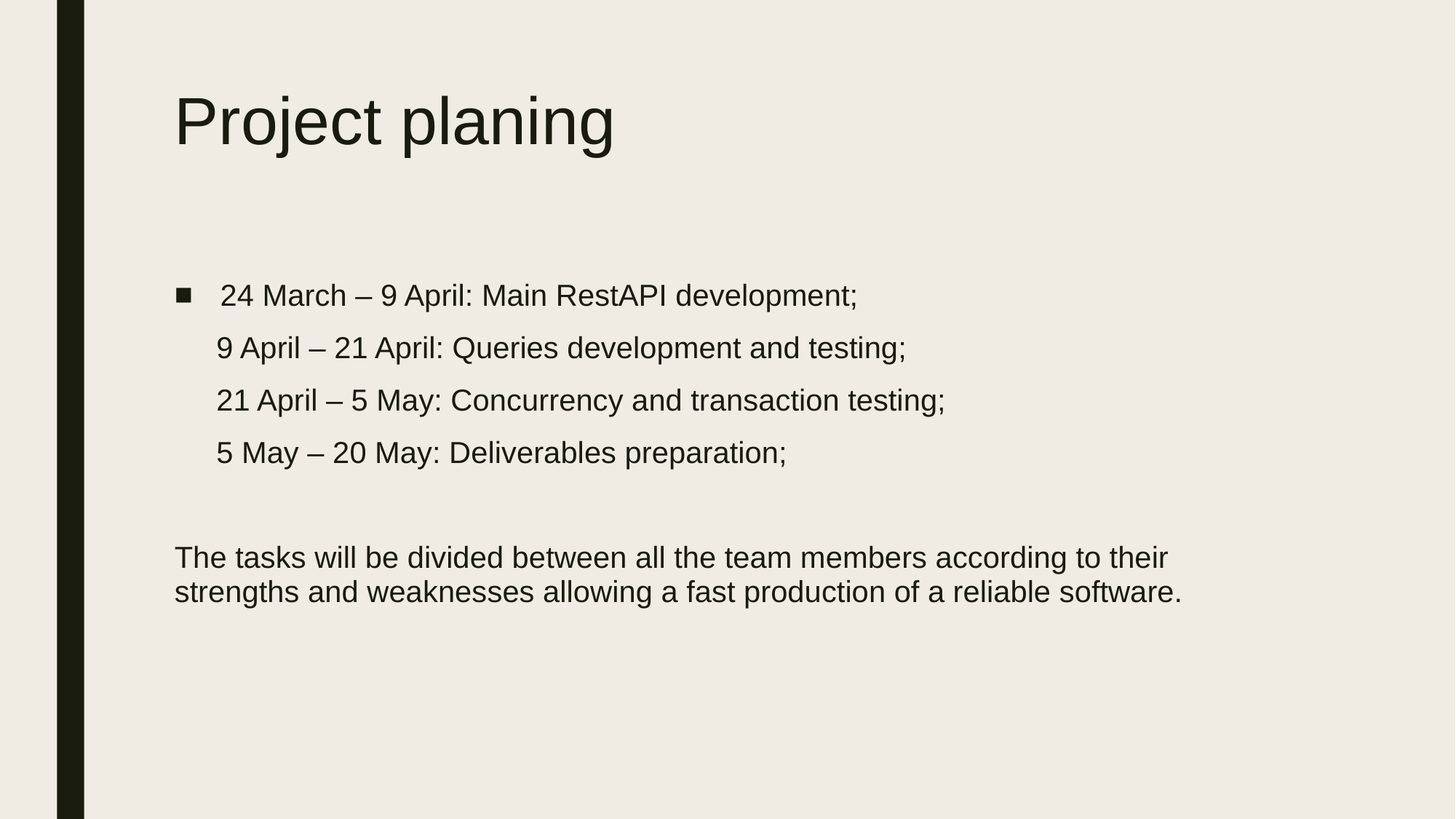

Project planing
24 March – 9 April: Main RestAPI development;
     9 April – 21 April: Queries development and testing;
     21 April – 5 May: Concurrency and transaction testing;
     5 May – 20 May: Deliverables preparation;

The tasks will be divided between all the team members according to their strengths and weaknesses allowing a fast production of a reliable software.